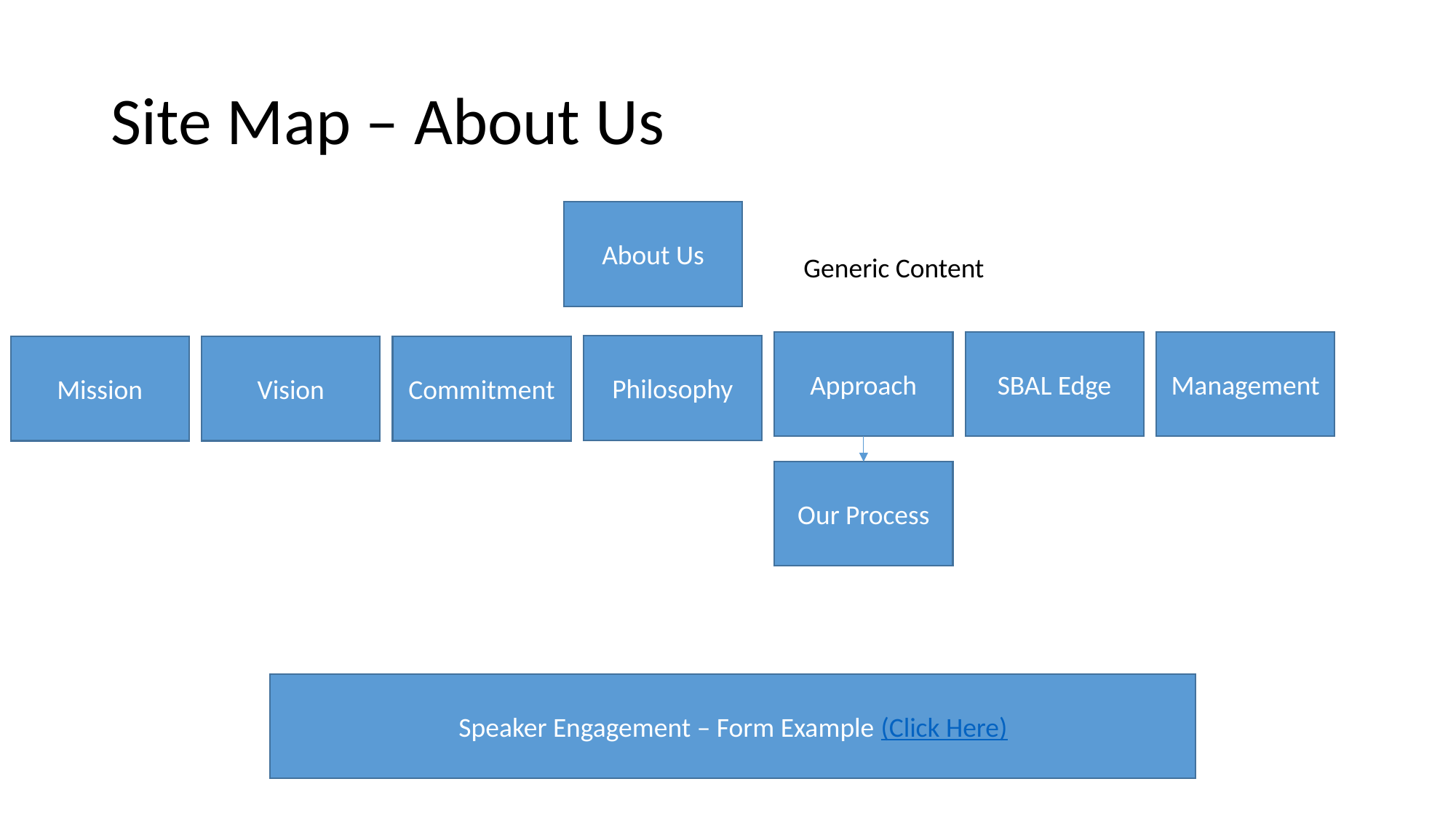

# Site Map – About Us
About Us
Generic Content
Management
SBAL Edge
Approach
Philosophy
Commitment
Mission
Vision
Our Process
Speaker Engagement – Form Example (Click Here)